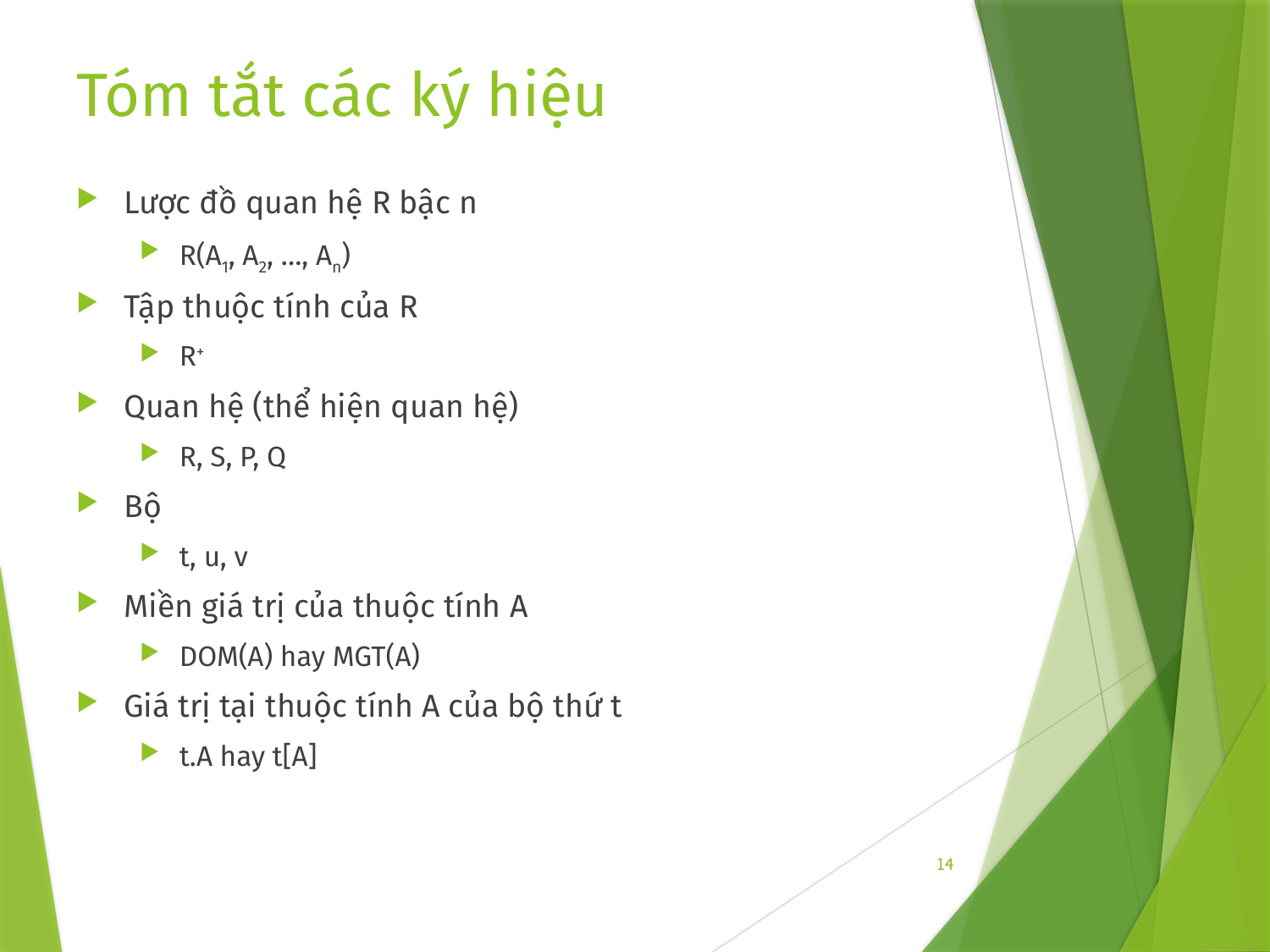

# Tóm tắt các ký hiệu
Lược đồ quan hệ R bậc n
R(A1, A2, …, An)
Tập thuộc tính của R
R+
Quan hệ (thể hiện quan hệ)
R, S, P, Q
Bộ
t, u, v
Miền giá trị của thuộc tính A
DOM(A) hay MGT(A)
Giá trị tại thuộc tính A của bộ thứ t
t.A hay t[A]
14